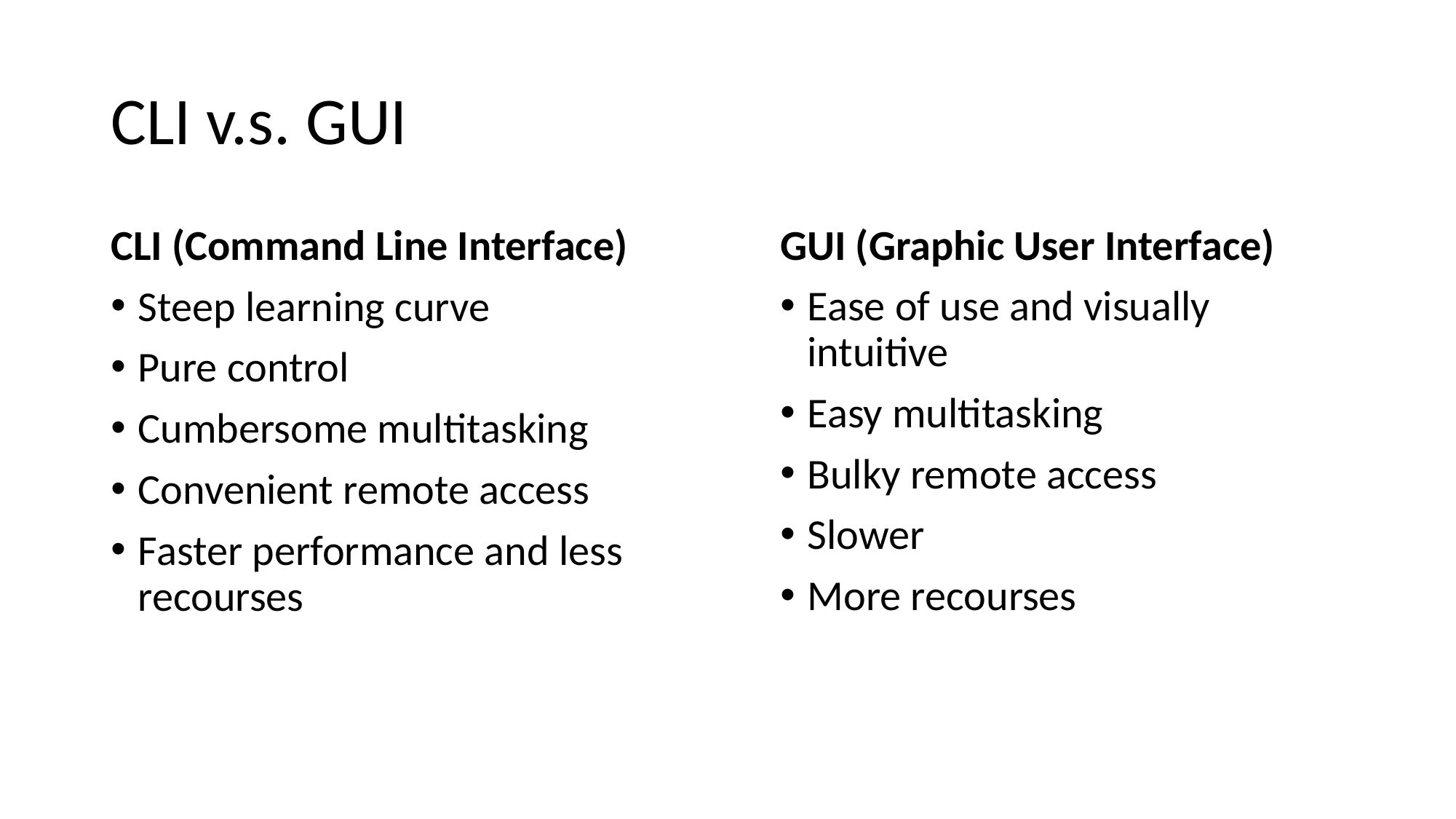

# CLI v.s. GUI
CLI (Command Line Interface)
Steep learning curve
Pure control
Cumbersome multitasking
Convenient remote access
Faster performance and less recourses

GUI (Graphic User Interface)
Ease of use and visually intuitive
Easy multitasking
Bulky remote access
Slower
More recourses